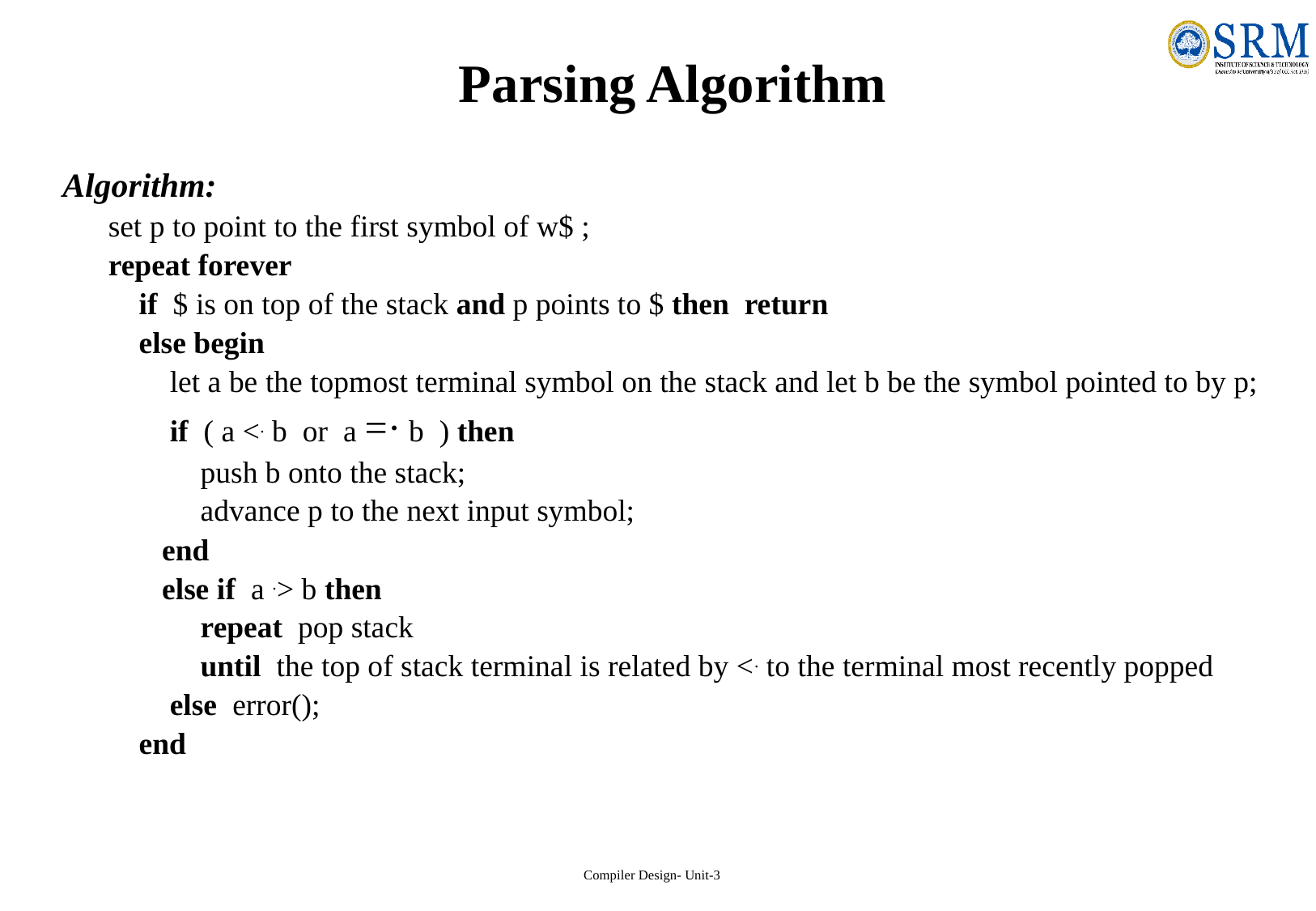

# Parsing Algorithm
Algorithm:
	set p to point to the first symbol of w$ ;
	repeat forever
	    if  $ is on top of the stack and p points to $ then  return
	    else begin
	        let a be the topmost terminal symbol on the stack and let b be the symbol pointed to by p;
	        if  ( a <. b  or  a =· b  ) then
	            push b onto the stack;
	            advance p to the next input symbol;
	       end
	       else if  a .> b then
	            repeat  pop stack
	            until  the top of stack terminal is related by <. to the terminal most recently popped
	        else  error();
	    end

Compiler Design- Unit-3